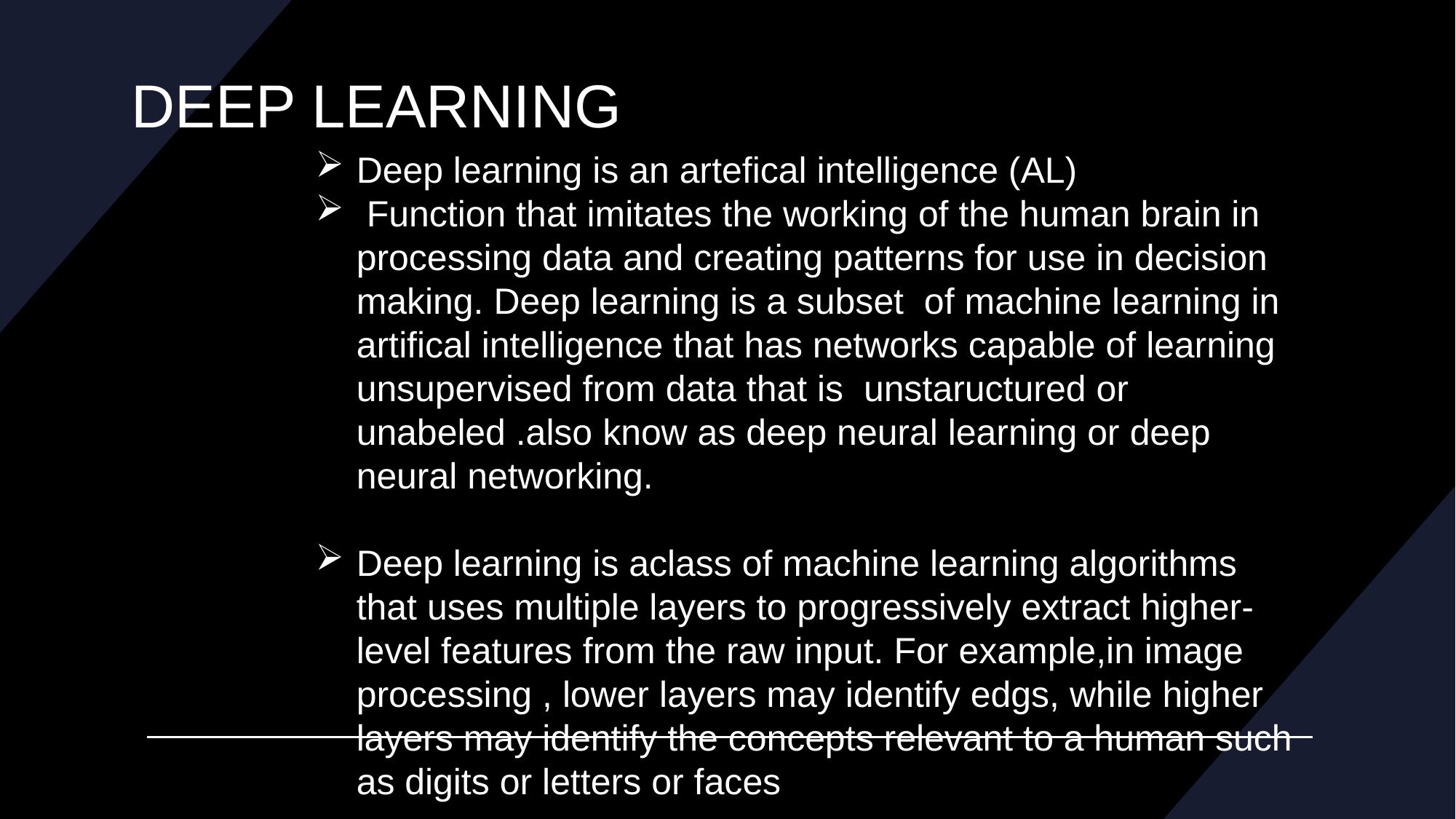

# DEEP LEARNING
Deep learning is an artefical intelligence (AL)
 Function that imitates the working of the human brain in processing data and creating patterns for use in decision making. Deep learning is a subset  of machine learning in artifical intelligence that has networks capable of learning unsupervised from data that is  unstaructured or unabeled .also know as deep neural learning or deep neural networking.

Deep learning is aclass of machine learning algorithms that uses multiple layers to progressively extract higher-level features from the raw input. For example,in image processing , lower layers may identify edgs, while higher layers may identify the concepts relevant to a human such as digits or letters or faces